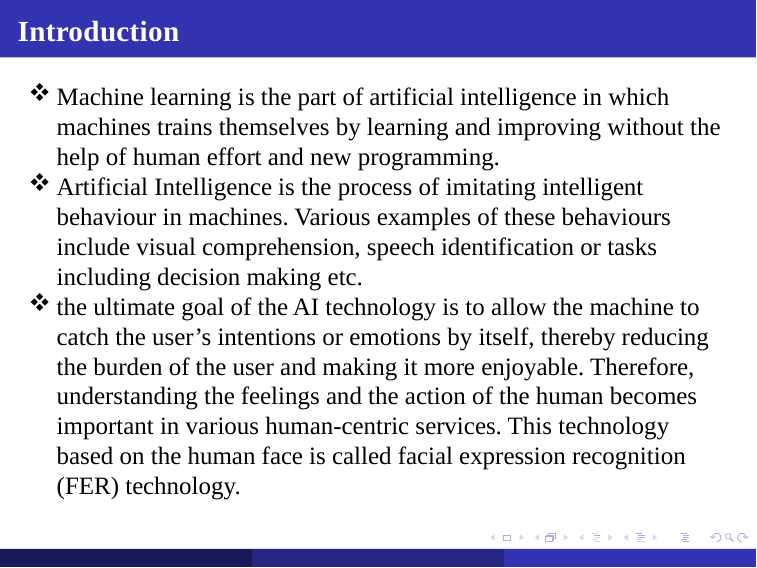

# Introduction
Machine learning is the part of artificial intelligence in which machines trains themselves by learning and improving without the help of human effort and new programming.
Artificial Intelligence is the process of imitating intelligent behaviour in machines. Various examples of these behaviours include visual comprehension, speech identification or tasks including decision making etc.
the ultimate goal of the AI technology is to allow the machine to catch the user’s intentions or emotions by itself, thereby reducing the burden of the user and making it more enjoyable. Therefore, understanding the feelings and the action of the human becomes important in various human-centric services. This technology based on the human face is called facial expression recognition (FER) technology.